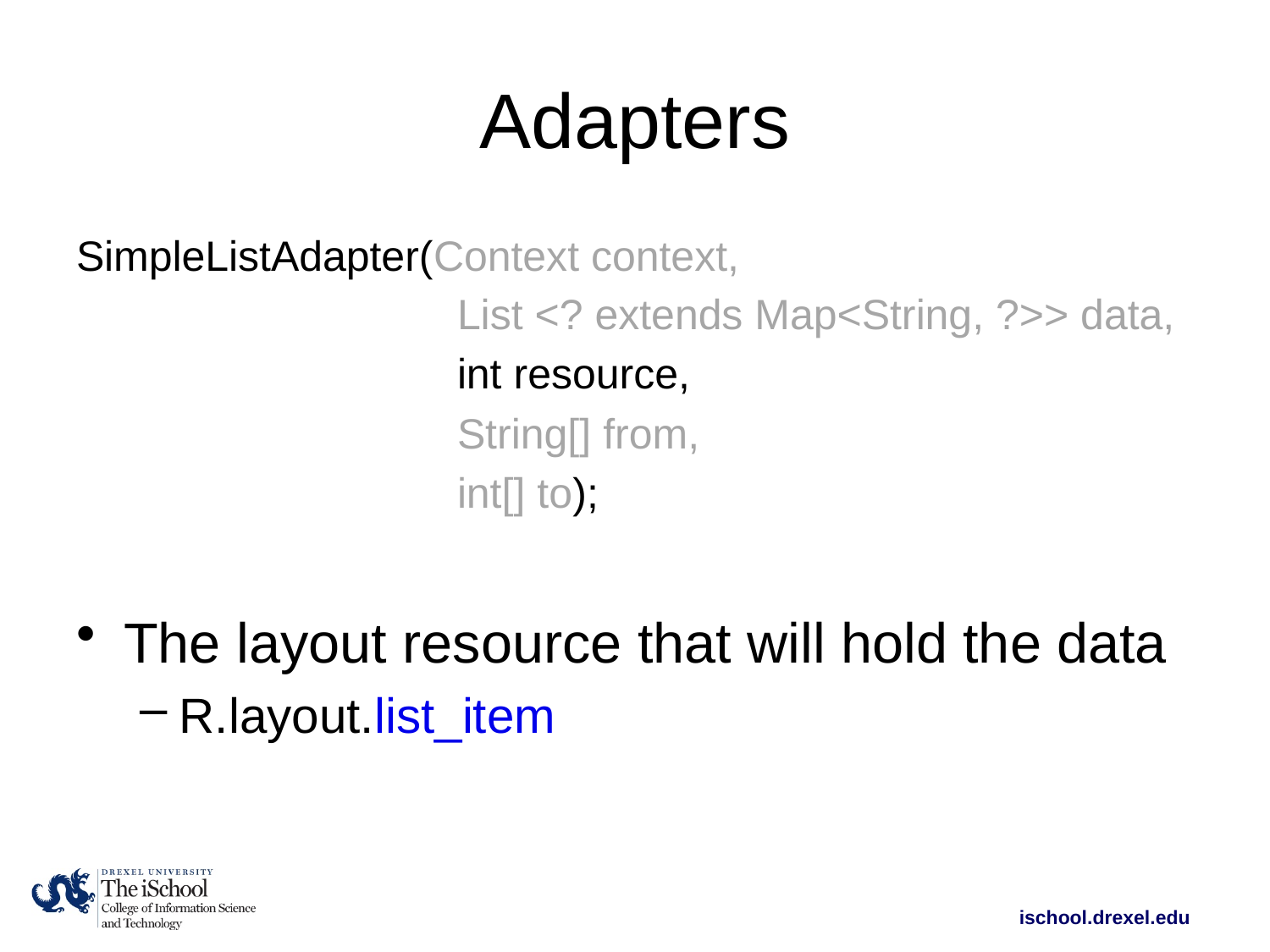

# Adapters
SimpleListAdapter(Context context,
                    		List <? extends Map<String, ?>> data,
			int resource,
			String[] from,
			int[] to);

The layout resource that will hold the data
R.layout.list_item